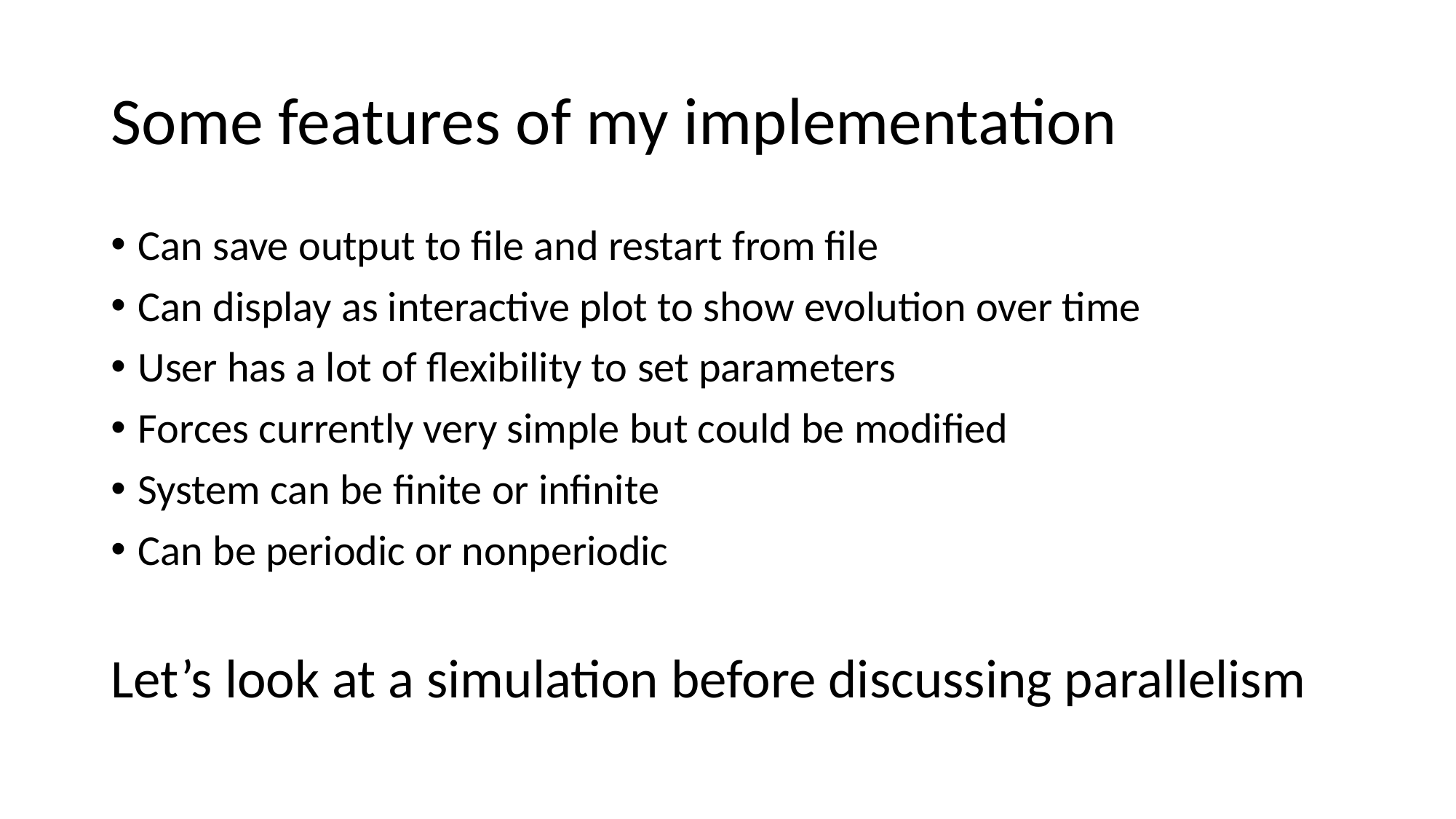

# Some features of my implementation
Can save output to file and restart from file
Can display as interactive plot to show evolution over time
User has a lot of flexibility to set parameters
Forces currently very simple but could be modified
System can be finite or infinite
Can be periodic or nonperiodic

Let’s look at a simulation before discussing parallelism